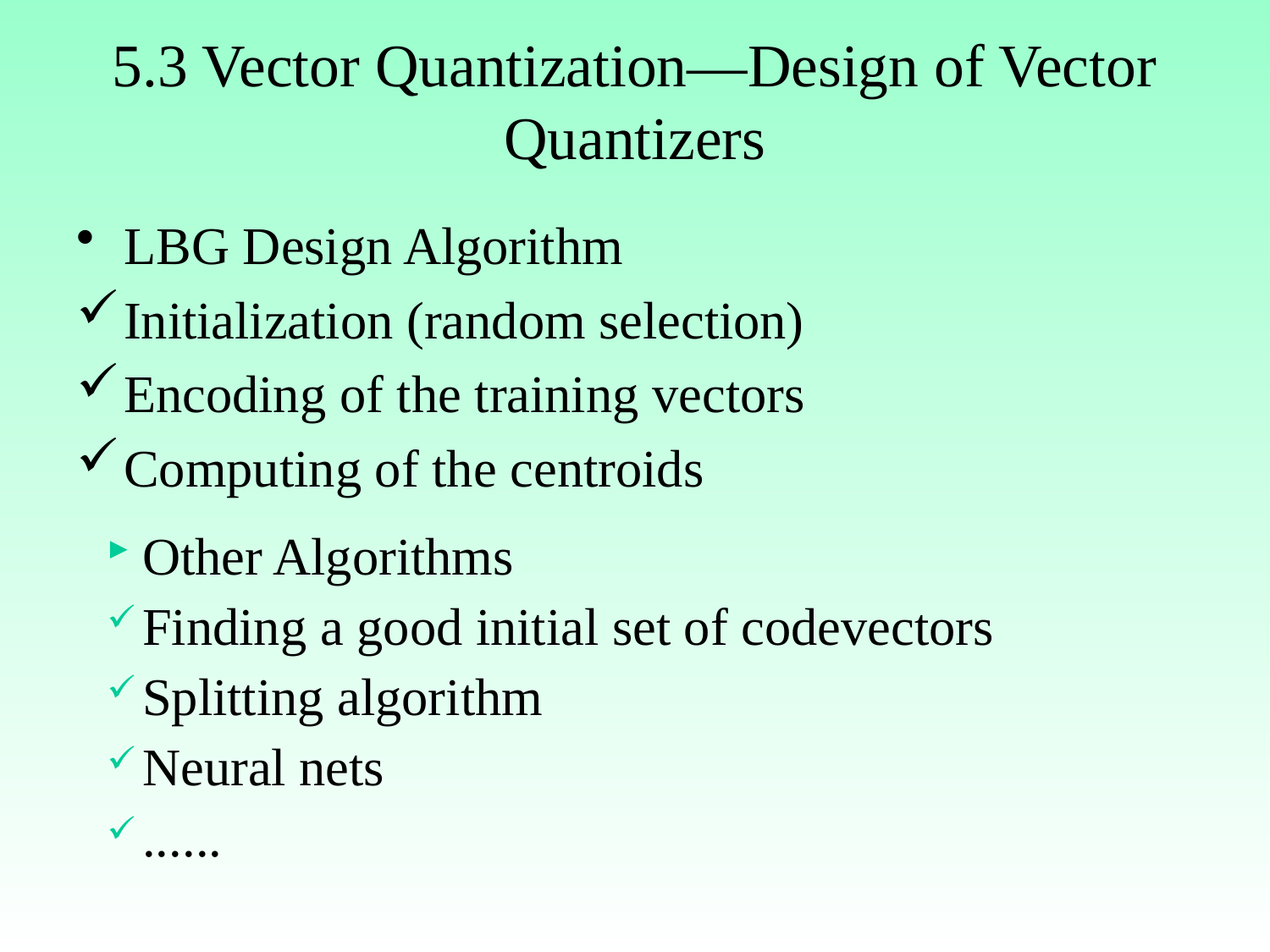

# 5.3 Vector Quantization—Design of Vector Quantizers
LBG Design Algorithm
Initialization (random selection)
Encoding of the training vectors
Computing of the centroids
Other Algorithms
Finding a good initial set of codevectors
Splitting algorithm
Neural nets
......